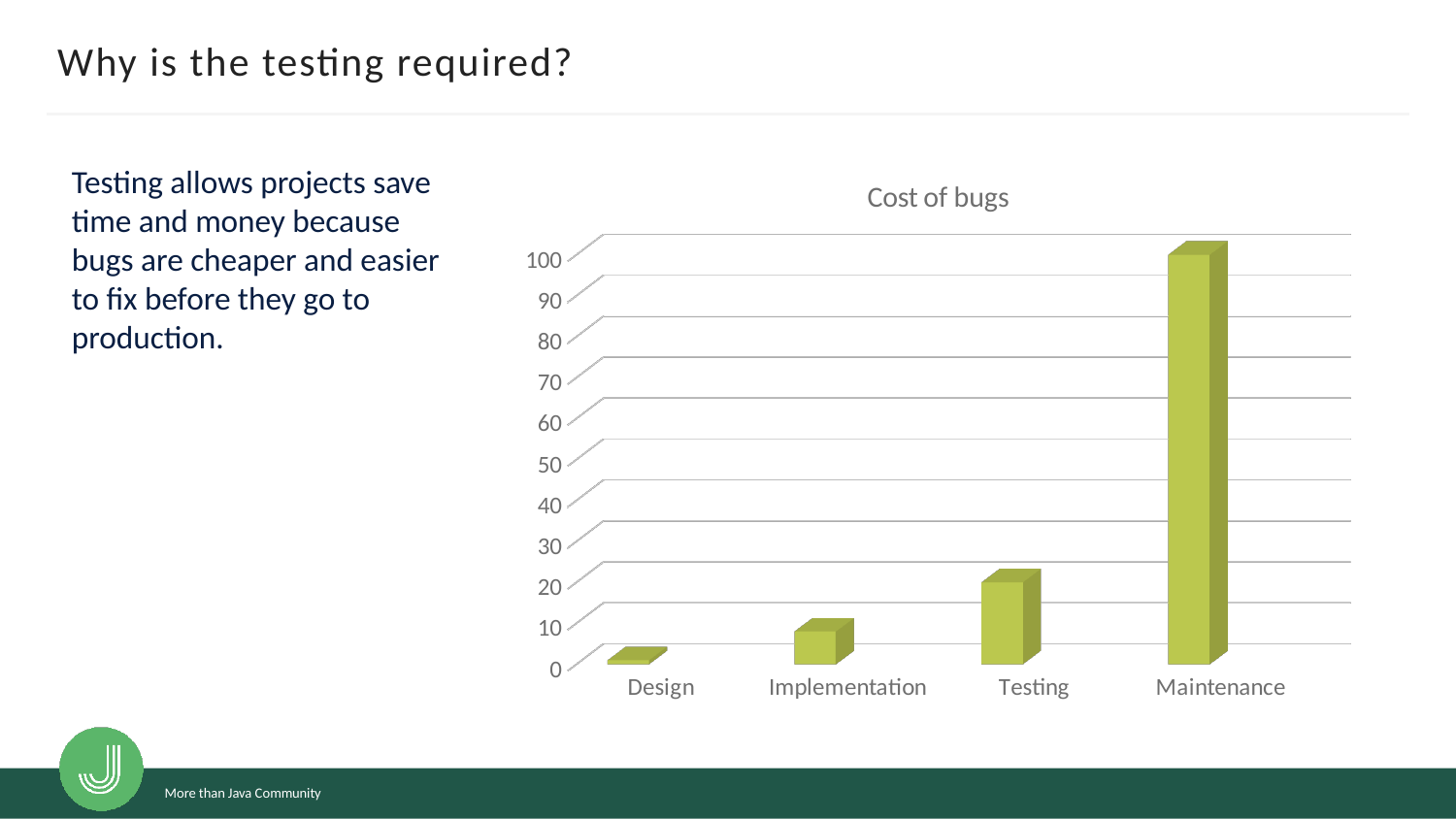

# Why is the testing required?
Testing allows projects save time and money because bugs are cheaper and easier to fix before they go to production.

[unsupported chart]